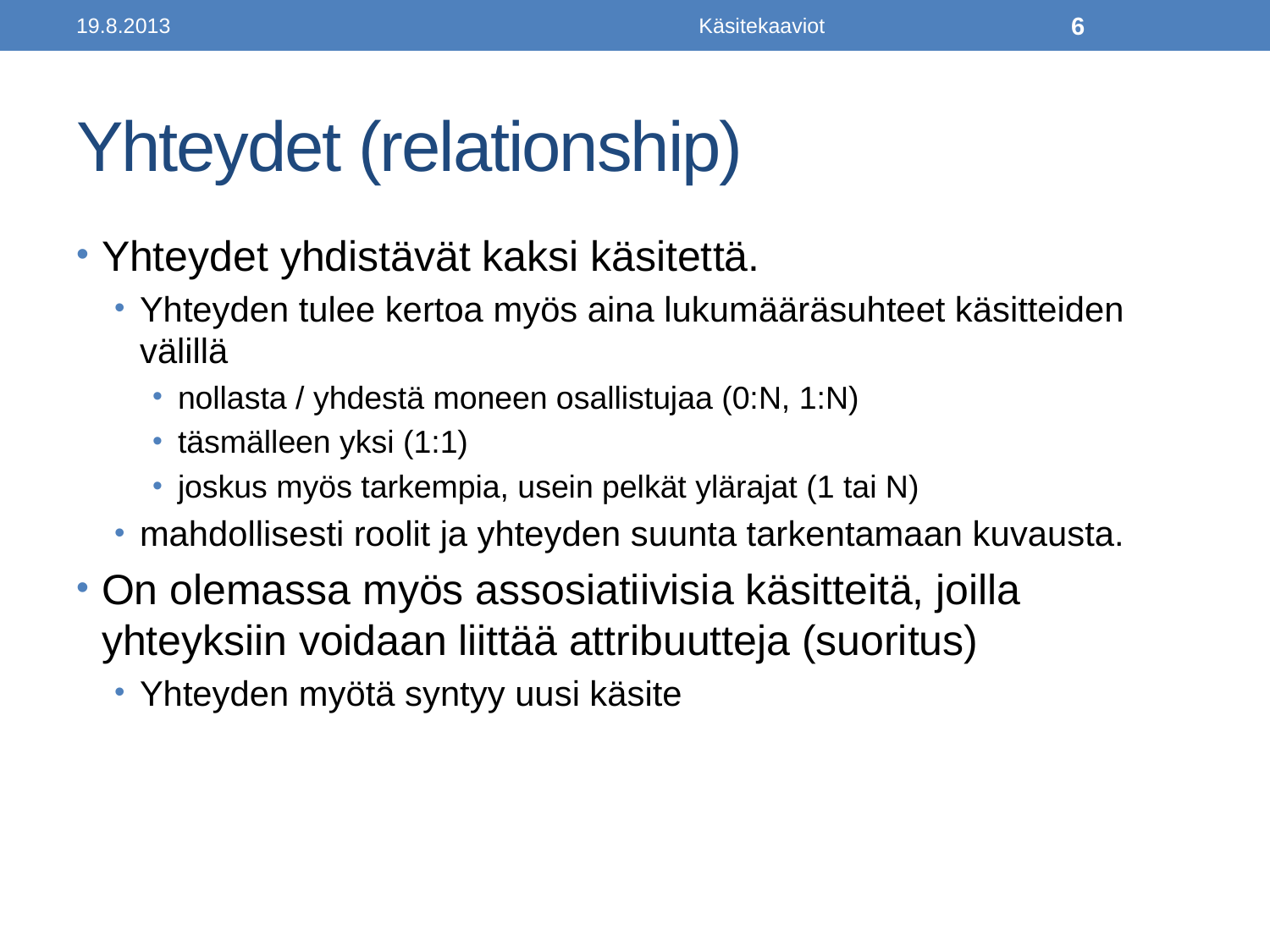

19.8.2013
Käsitekaaviot
6
# Yhteydet (relationship)
Yhteydet yhdistävät kaksi käsitettä.
Yhteyden tulee kertoa myös aina lukumääräsuhteet käsitteiden välillä
nollasta / yhdestä moneen osallistujaa (0:N, 1:N)
täsmälleen yksi (1:1)
joskus myös tarkempia, usein pelkät ylärajat (1 tai N)
mahdollisesti roolit ja yhteyden suunta tarkentamaan kuvausta.
On olemassa myös assosiatiivisia käsitteitä, joilla yhteyksiin voidaan liittää attribuutteja (suoritus)
Yhteyden myötä syntyy uusi käsite